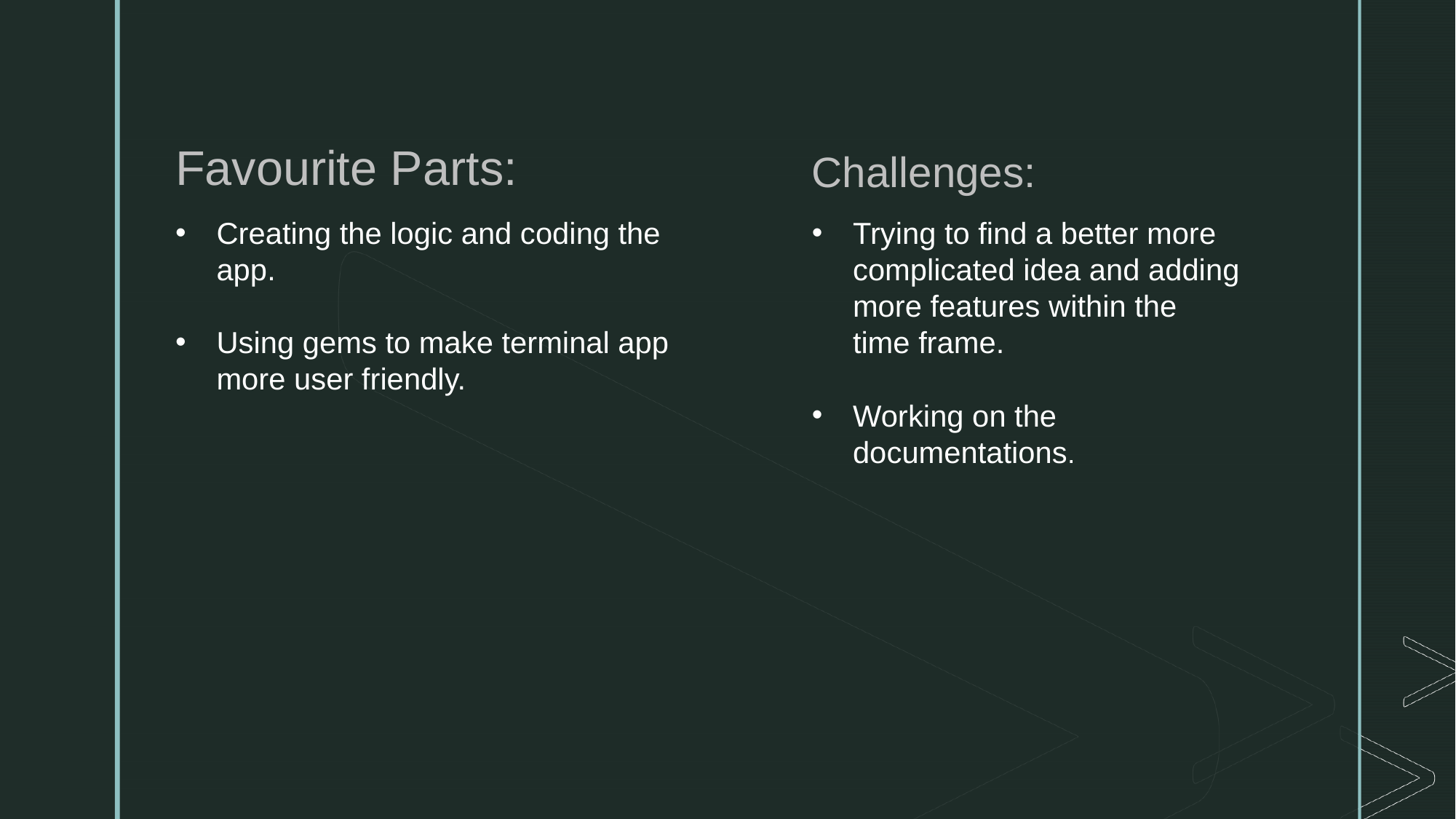

Favourite Parts:

Creating the logic and coding the app.

Using gems to make terminal app more user friendly.

Challenges:

Trying to find a better more complicated idea and adding more features within the time frame.

Working on the documentations.